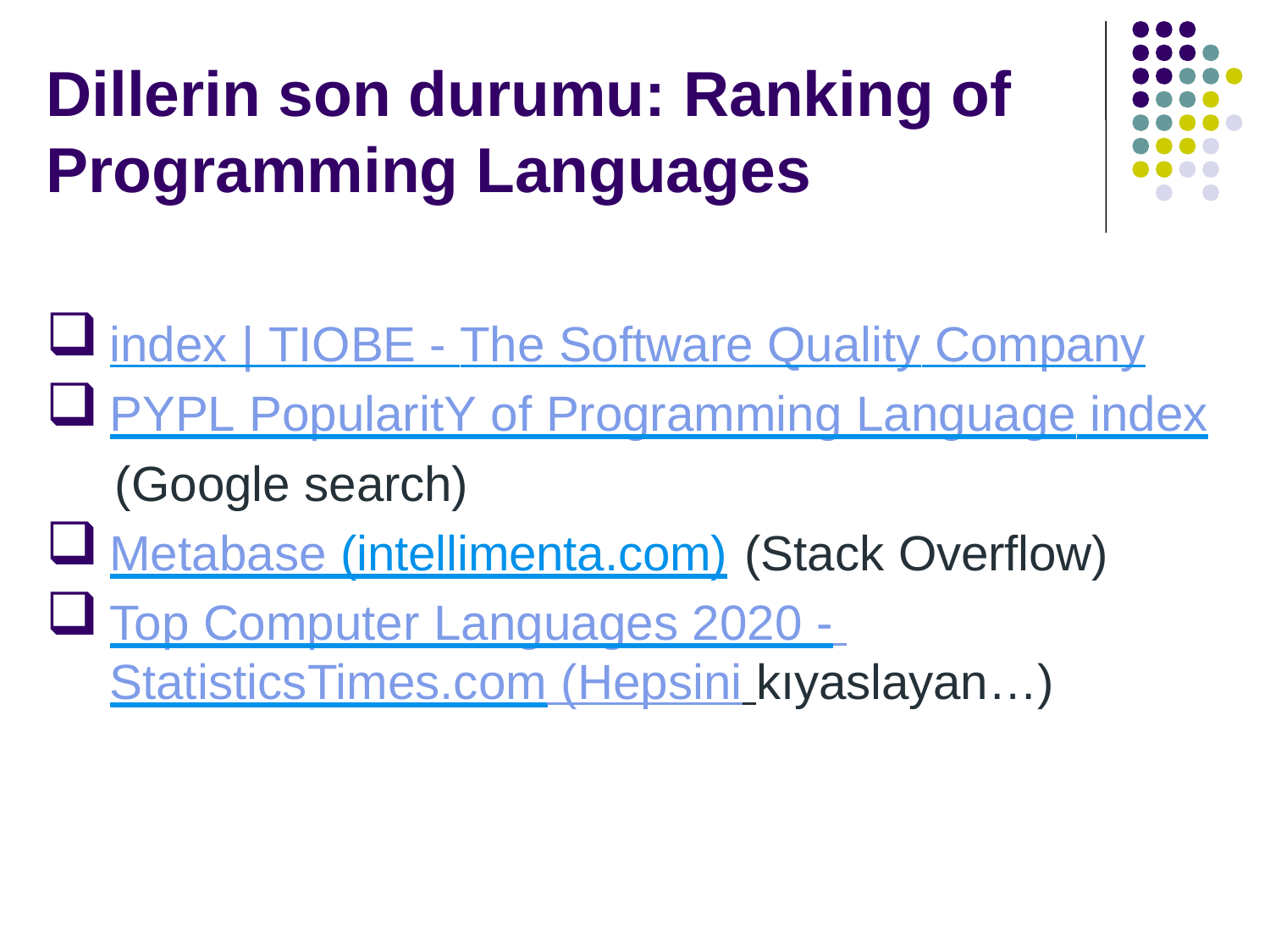

# Dillerin son durumu: Ranking of Programming Languages
index | TIOBE - The Software Quality Company
PYPL PopularitY of Programming Language index
     (Google search)
Metabase (intellimenta.com)	(Stack Overflow)
Top Computer Languages 2020 - StatisticsTimes.com (Hepsini kıyaslayan…)